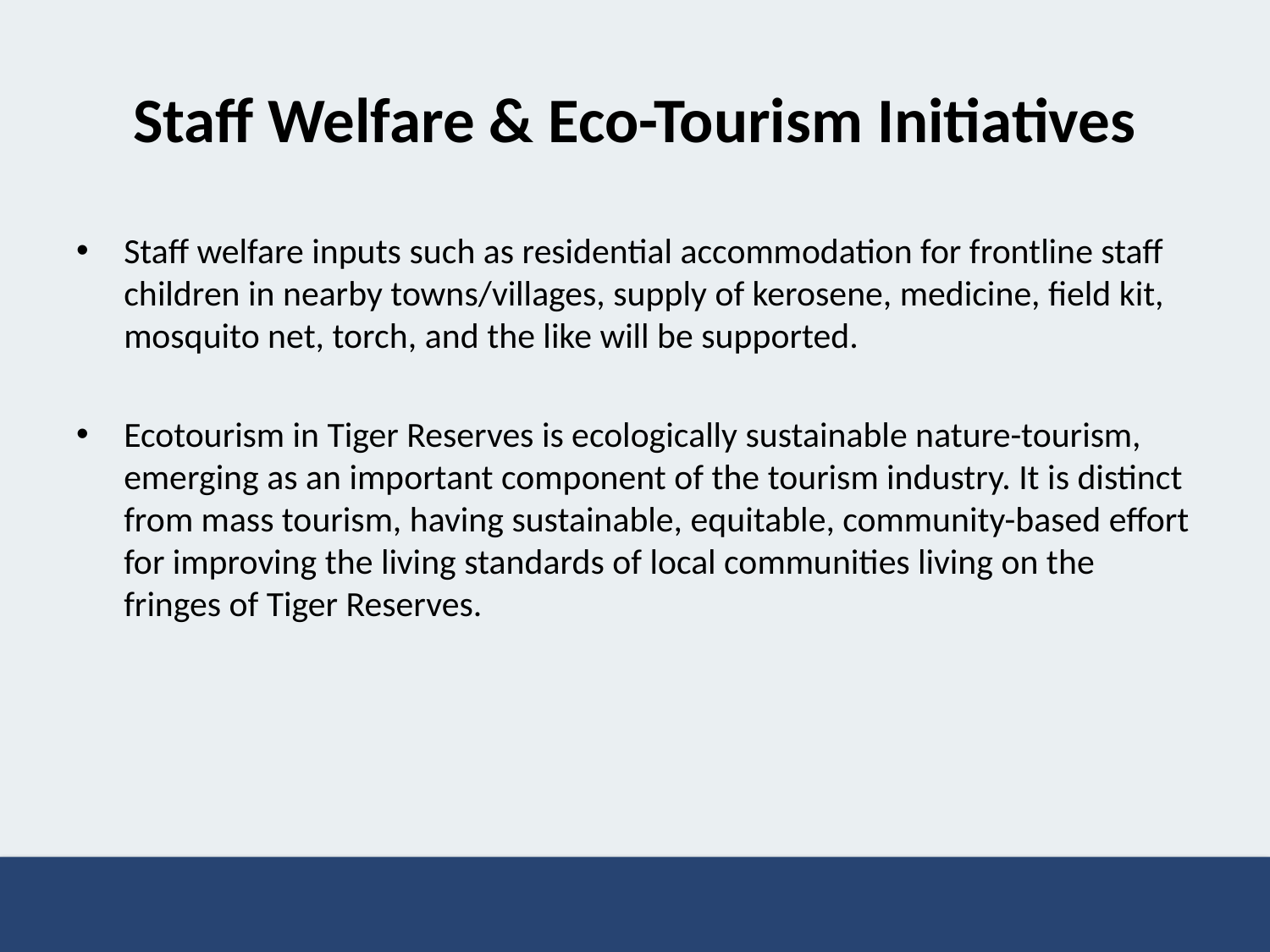

# Staff Welfare & Eco-Tourism Initiatives
Staff welfare inputs such as residential accommodation for frontline staff children in nearby towns/villages, supply of kerosene, medicine, field kit, mosquito net, torch, and the like will be supported.

Ecotourism in Tiger Reserves is ecologically sustainable nature-tourism, emerging as an important component of the tourism industry. It is distinct from mass tourism, having sustainable, equitable, community-based effort for improving the living standards of local communities living on the fringes of Tiger Reserves.